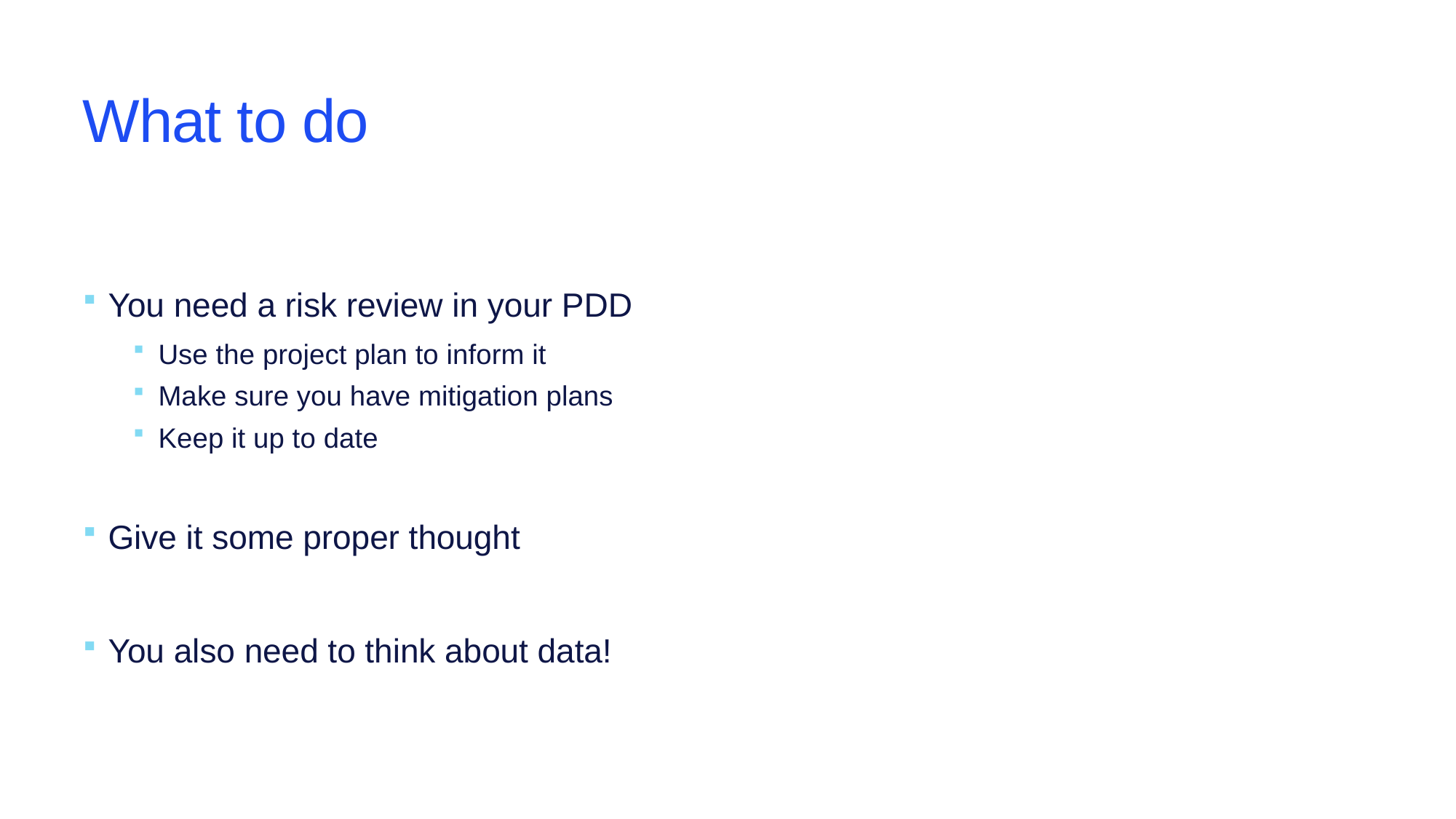

# What to do

You need a risk review in your PDD
Use the project plan to inform it
Make sure you have mitigation plans
Keep it up to date

Give it some proper thought

You also need to think about data!